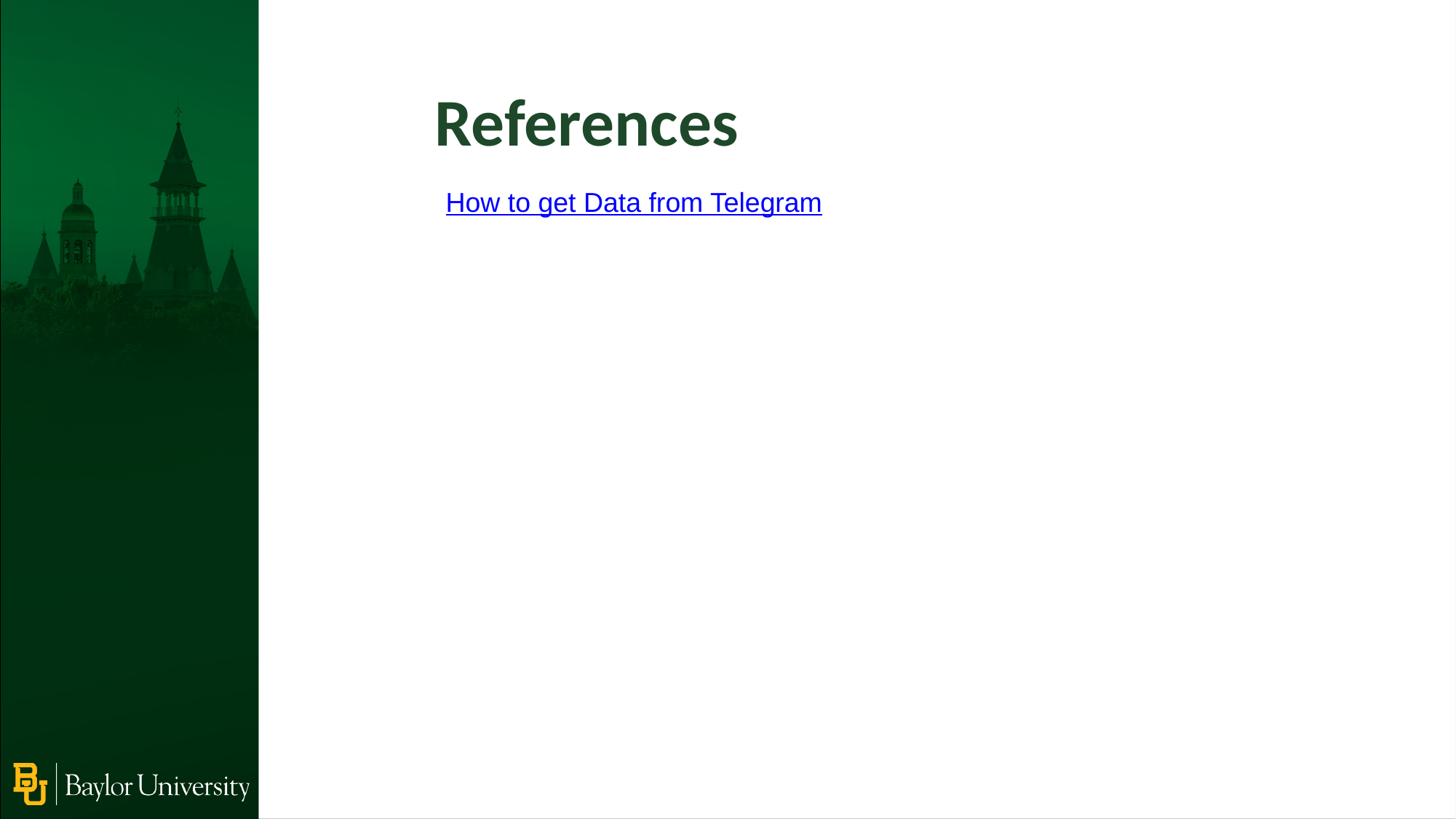

References

How to get Data from Telegram